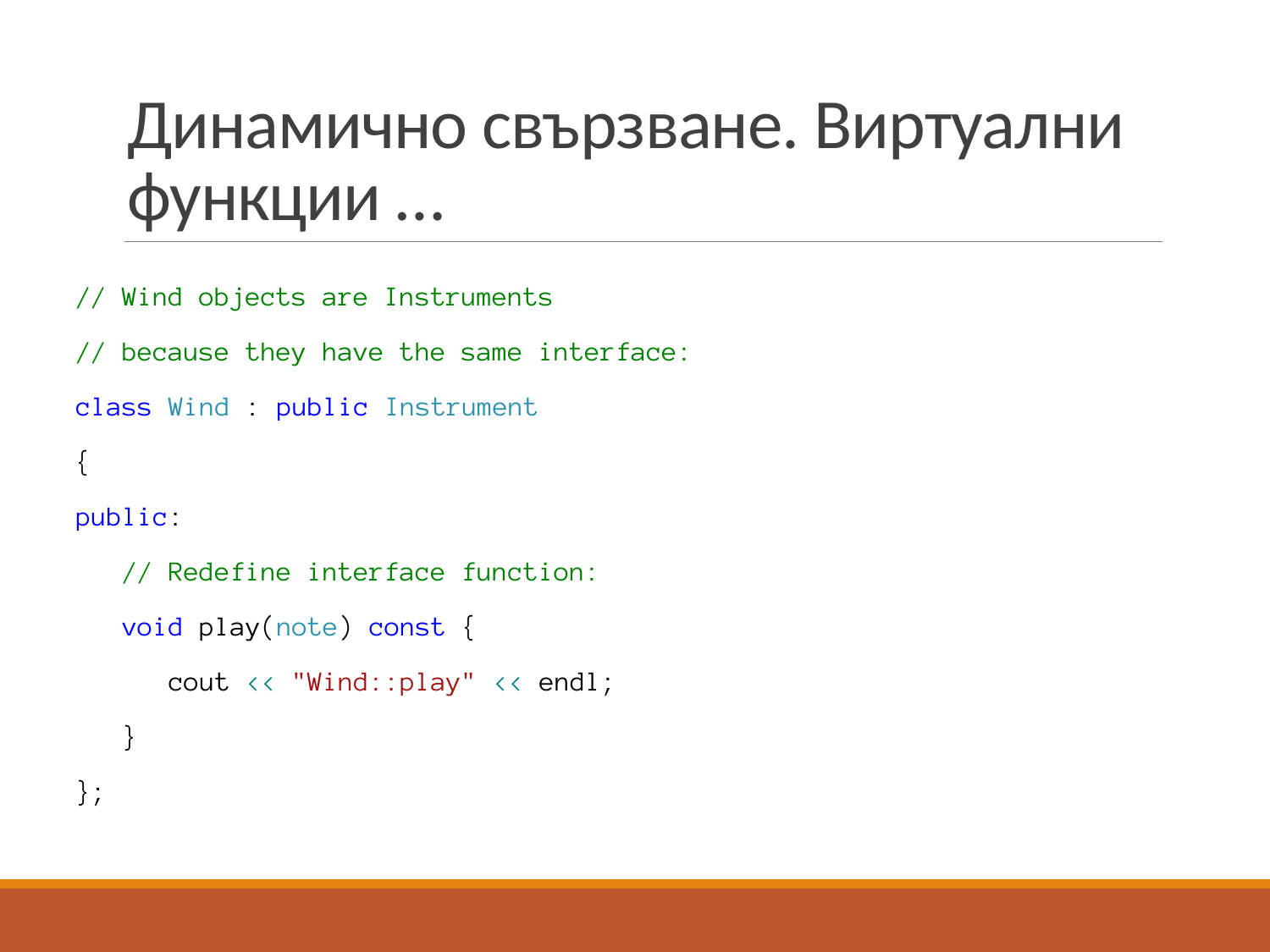

# Динамично свързване. Виртуални функции …
// Wind objects are Instruments
// because they have the same interface:
class Wind : public Instrument
{
public:
   // Redefine interface function:
   void play(note) const {
      cout << "Wind::play" << endl;
   }
};